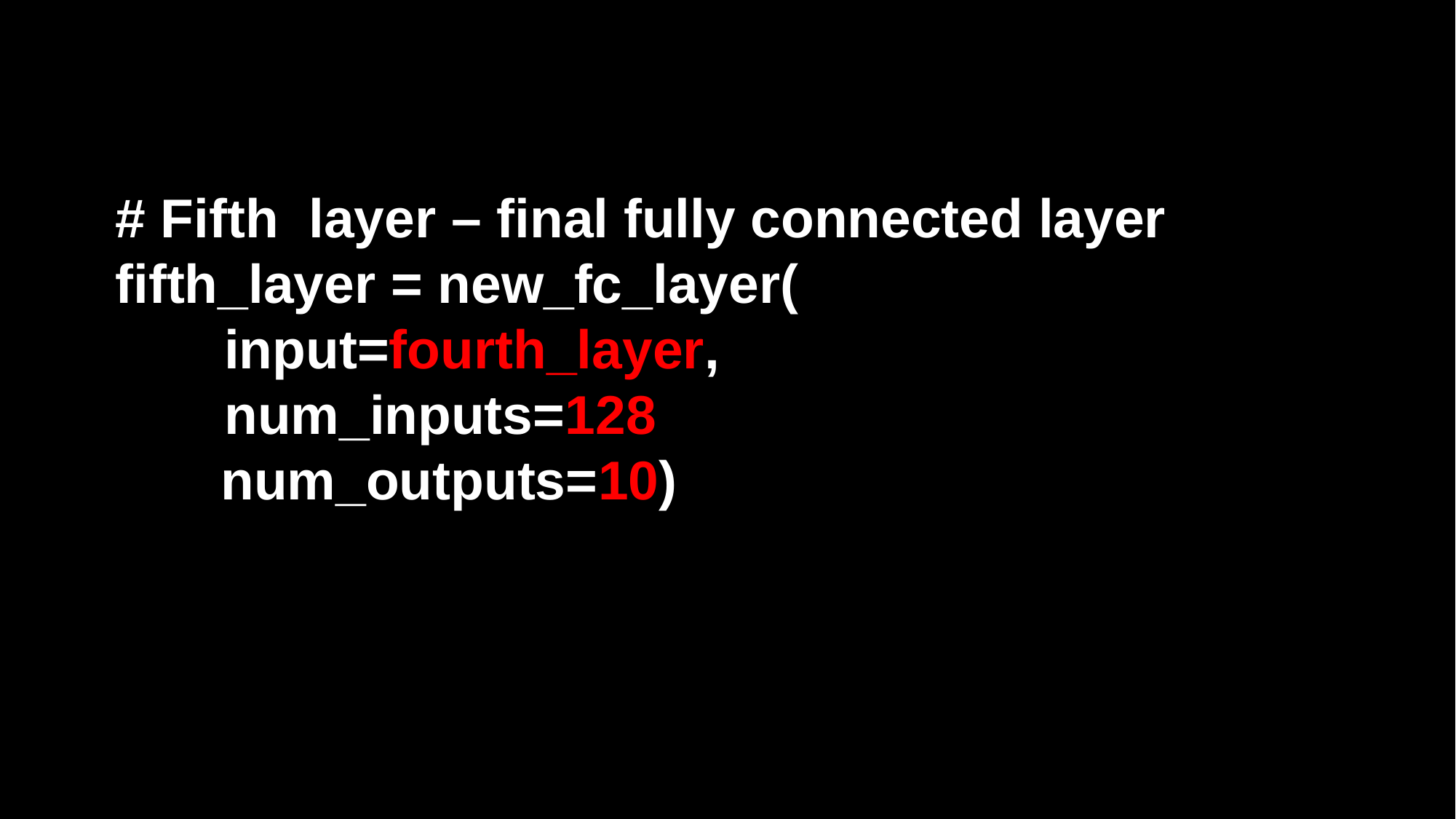

# Fifth  layer – final fully connected layer
fifth_layer = new_fc_layer(
	input=fourth_layer,
	num_inputs=128
       num_outputs=10)